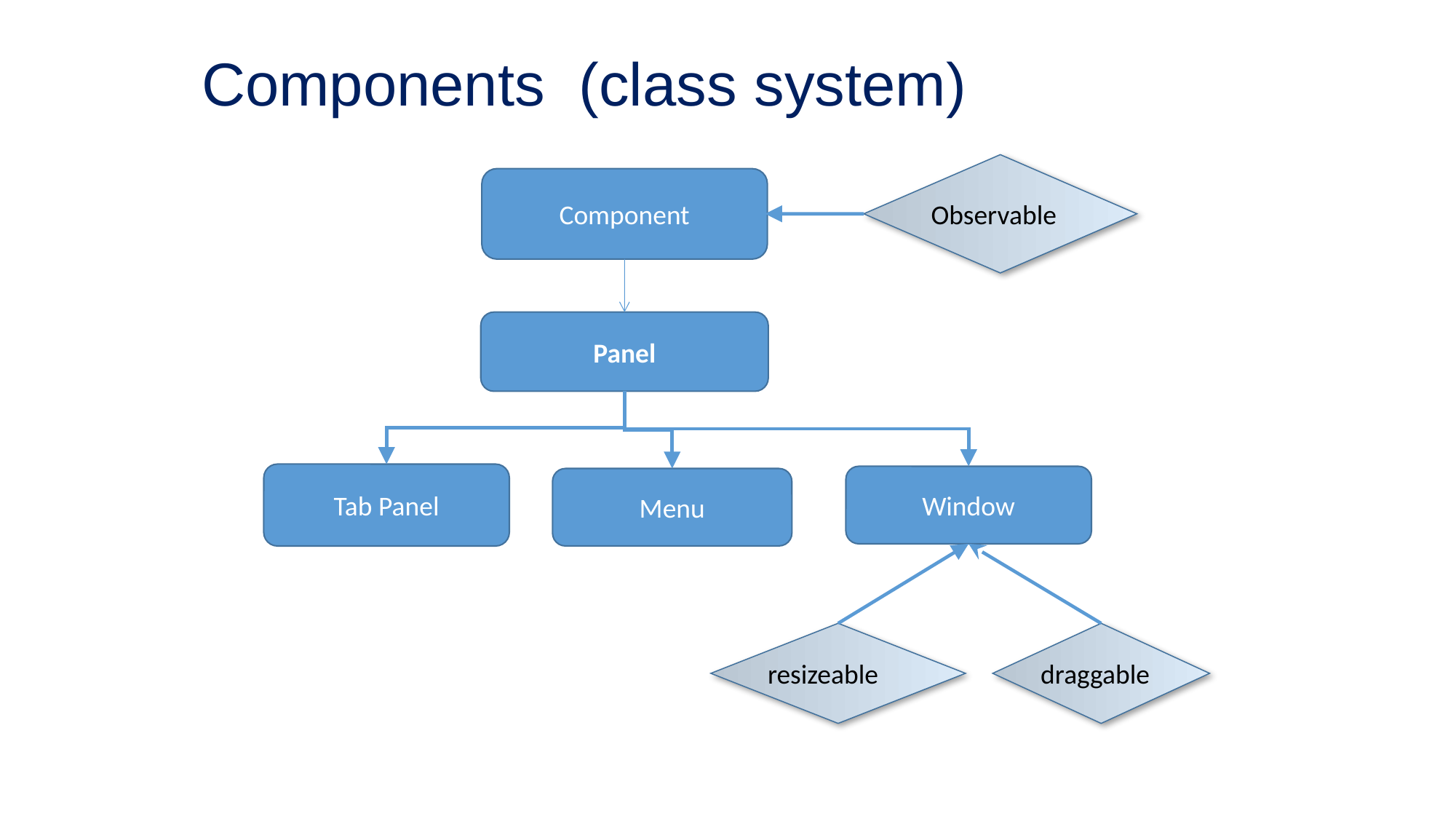

# Components  (class system)

Component
Observable
Panel
Tab Panel
Window
Menu

resizeable
draggable